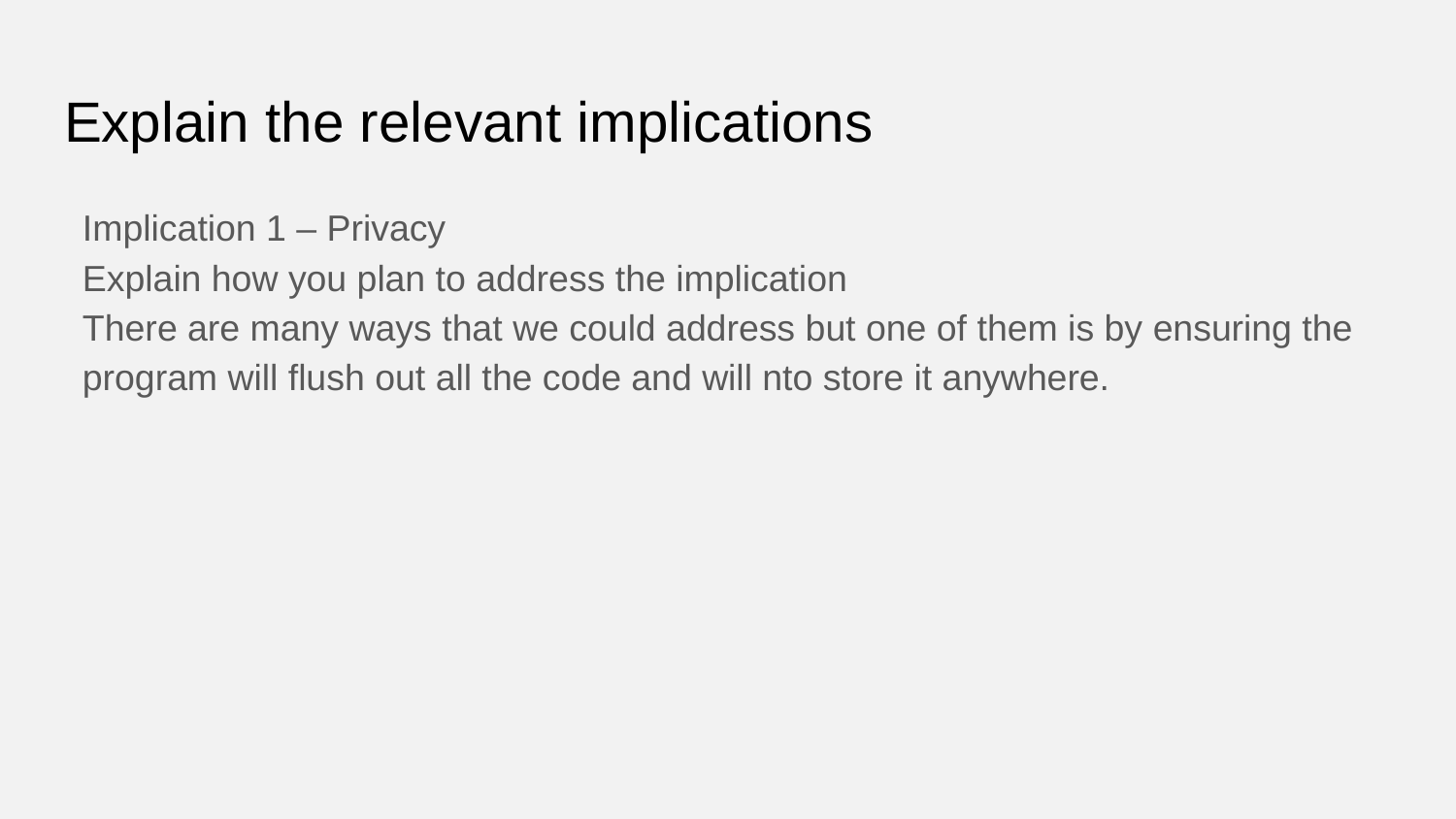

# Explain the relevant implications
Implication 1 – Privacy
Explain how you plan to address the implication
There are many ways that we could address but one of them is by ensuring the program will flush out all the code and will nto store it anywhere.